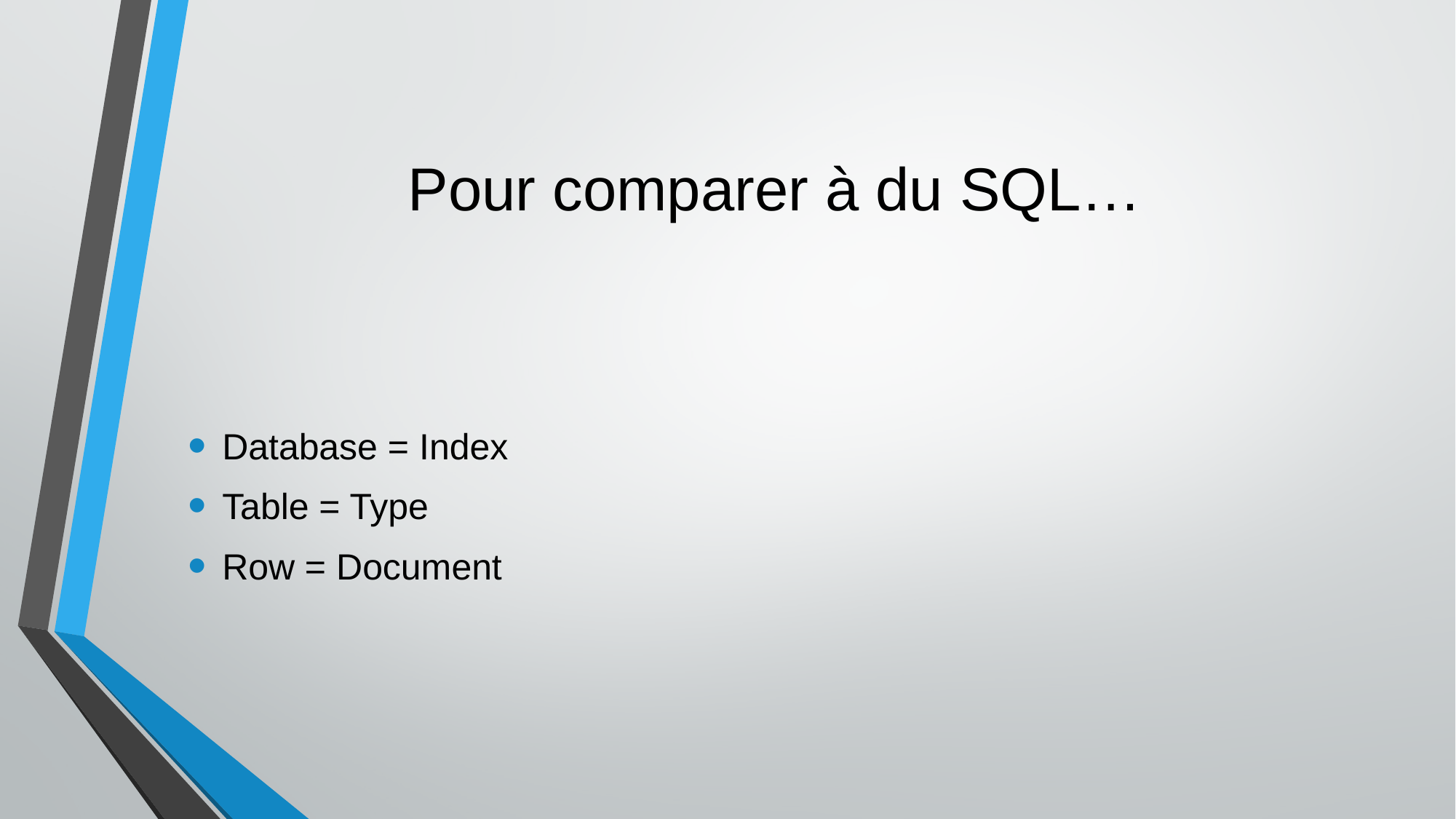

# Pour comparer à du SQL…
Database = Index
Table = Type
Row = Document